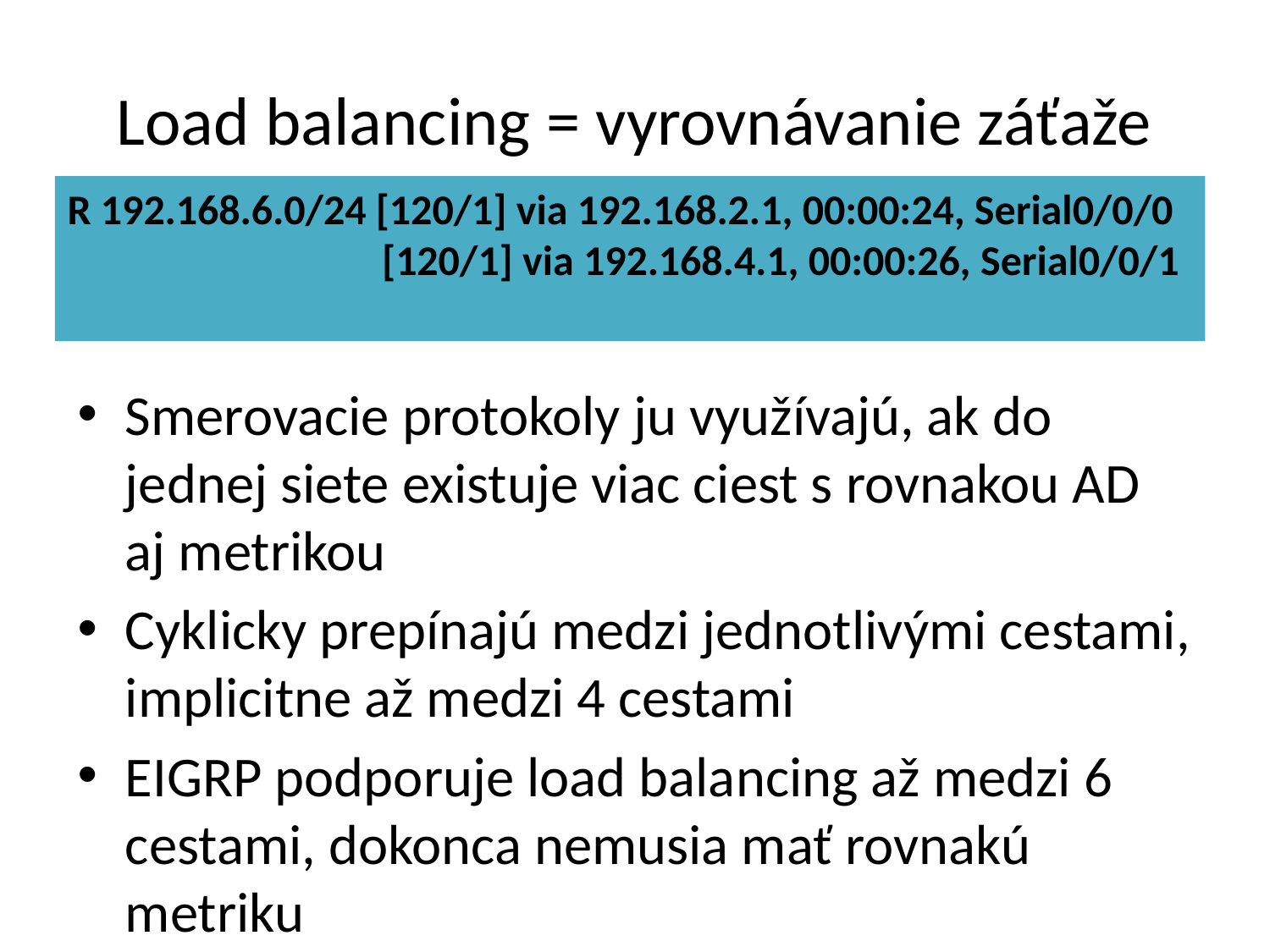

# Load balancing = vyrovnávanie záťaže
R 192.168.6.0/24 [120/1] via 192.168.2.1, 00:00:24, Serial0/0/0
                                 [120/1] via 192.168.4.1, 00:00:26, Serial0/0/1

Smerovacie protokoly ju využívajú, ak do jednej siete existuje viac ciest s rovnakou AD aj metrikou
Cyklicky prepínajú medzi jednotlivými cestami, implicitne až medzi 4 cestami
EIGRP podporuje load balancing až medzi 6 cestami, dokonca nemusia mať rovnakú metriku